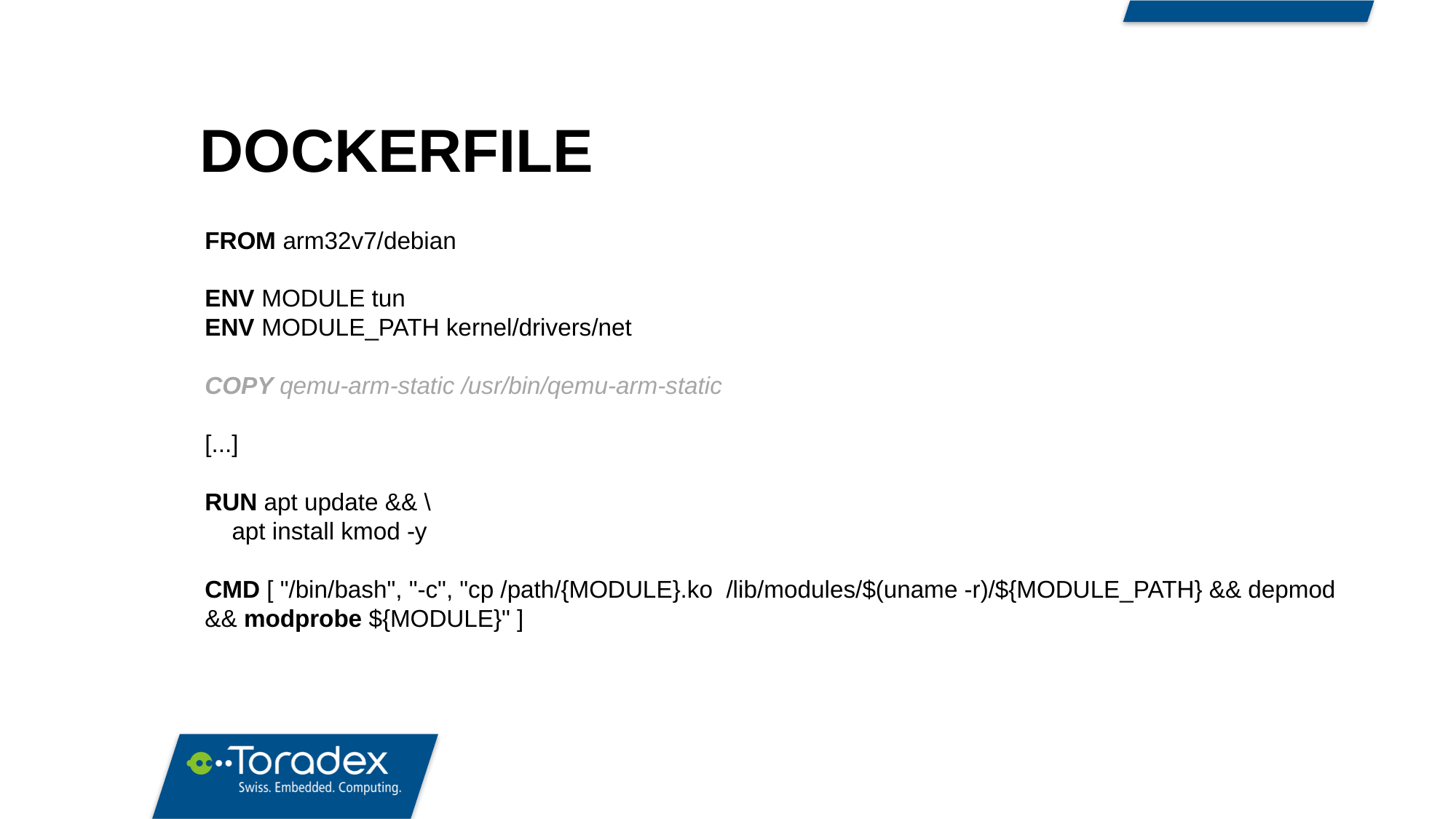

DOCKERFILE

FROM arm32v7/debian

ENV MODULE tun
ENV MODULE_PATH kernel/drivers/net

COPY qemu-arm-static /usr/bin/qemu-arm-static

[...]

RUN apt update && \
    apt install kmod -y

CMD [ "/bin/bash", "-c", "cp /path/{MODULE}.ko  /lib/modules/$(uname -r)/${MODULE_PATH} && depmod && modprobe ${MODULE}" ]